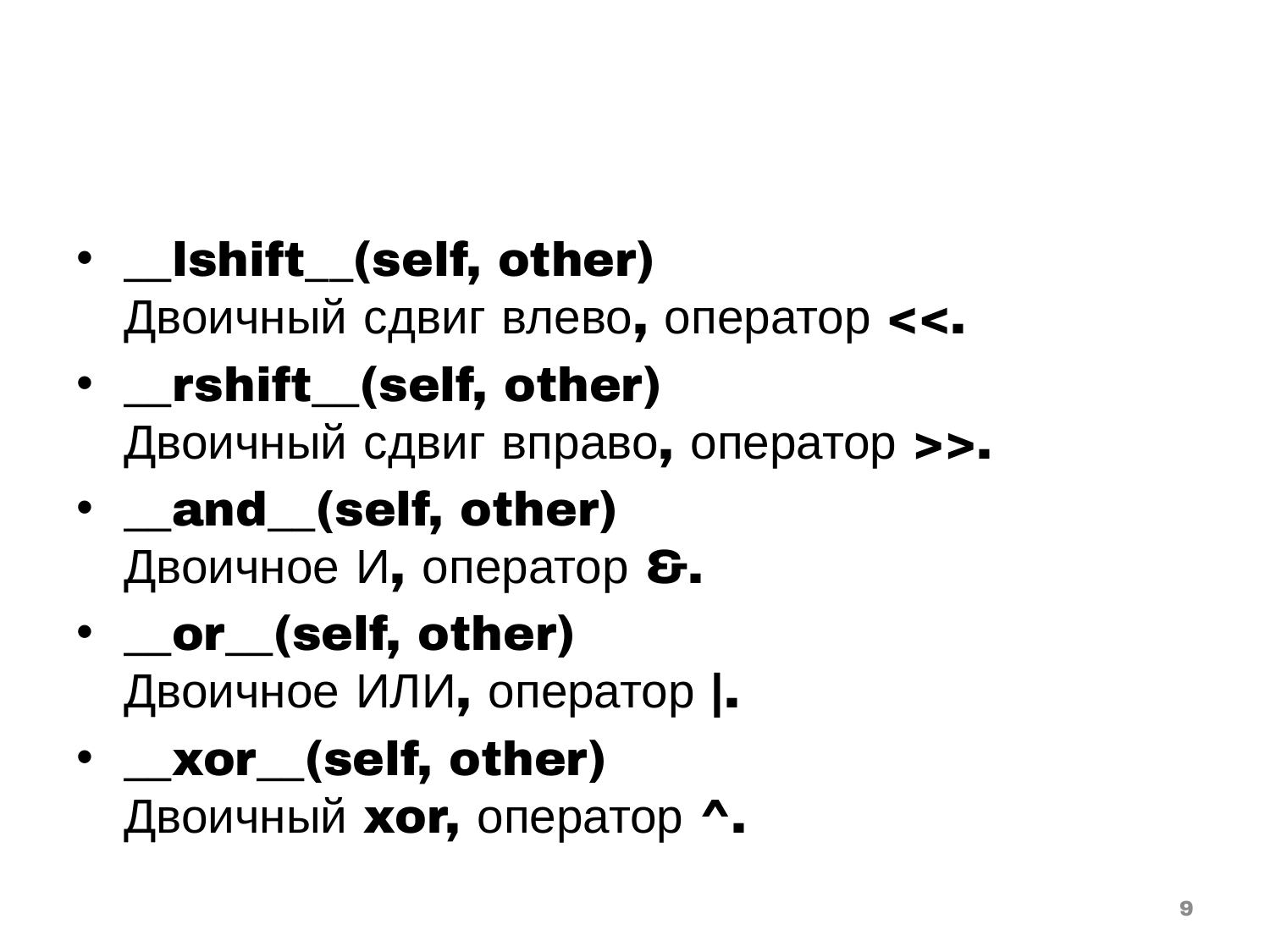

#
__lshift__(self, other)
Двоичный сдвиг влево, оператор <<.
__rshift__(self, other)
Двоичный сдвиг вправо, оператор >>.
__and__(self, other)
Двоичное И, оператор &.
__or__(self, other)
Двоичное ИЛИ, оператор |.
__xor__(self, other)
Двоичный xor, оператор ^.

9